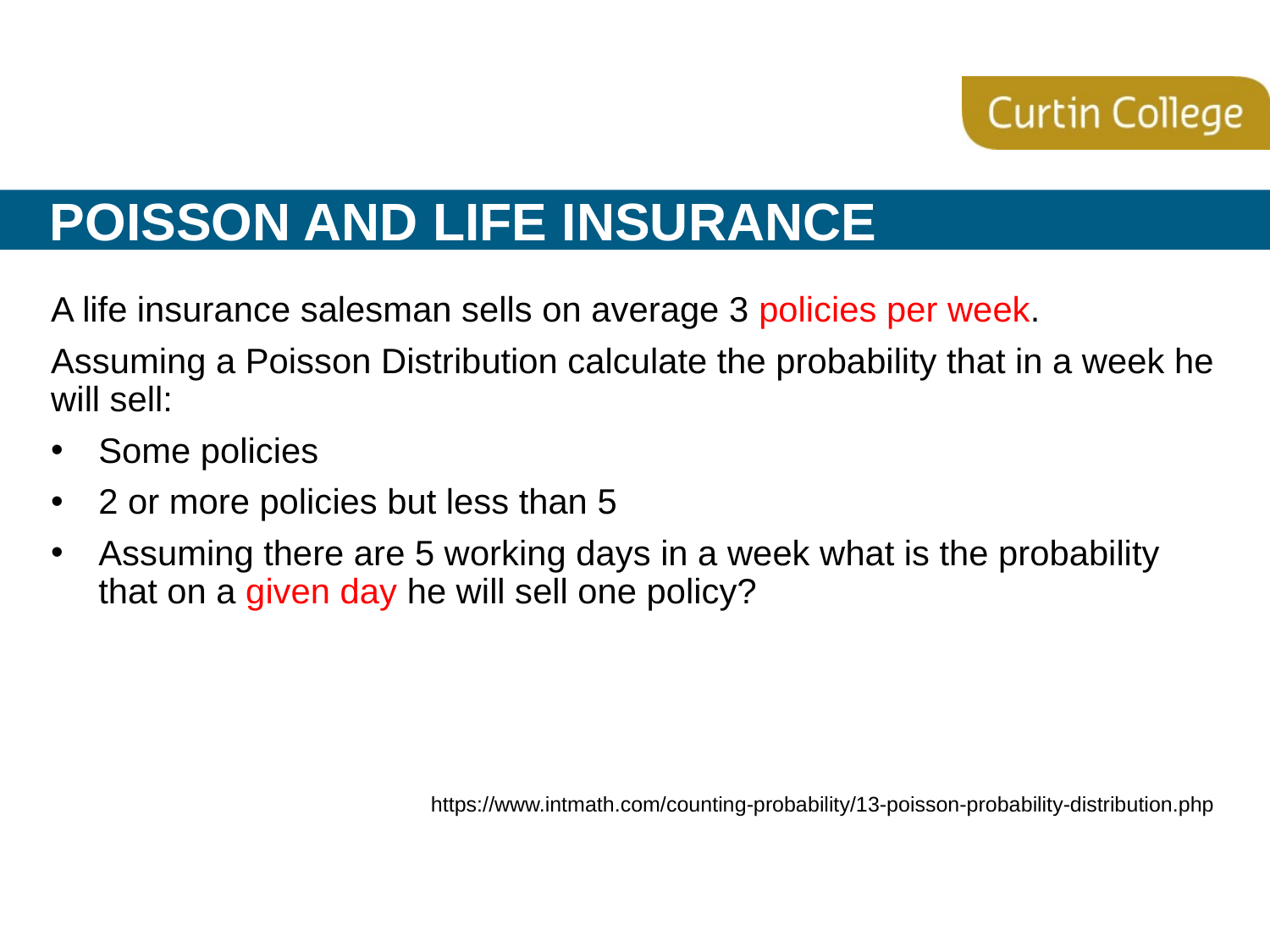

# Poisson and Life Insurance
A life insurance salesman sells on average 3 policies per week.
Assuming a Poisson Distribution calculate the probability that in a week he will sell:
Some policies
2 or more policies but less than 5
Assuming there are 5 working days in a week what is the probability that on a given day he will sell one policy?

https://www.intmath.com/counting-probability/13-poisson-probability-distribution.php